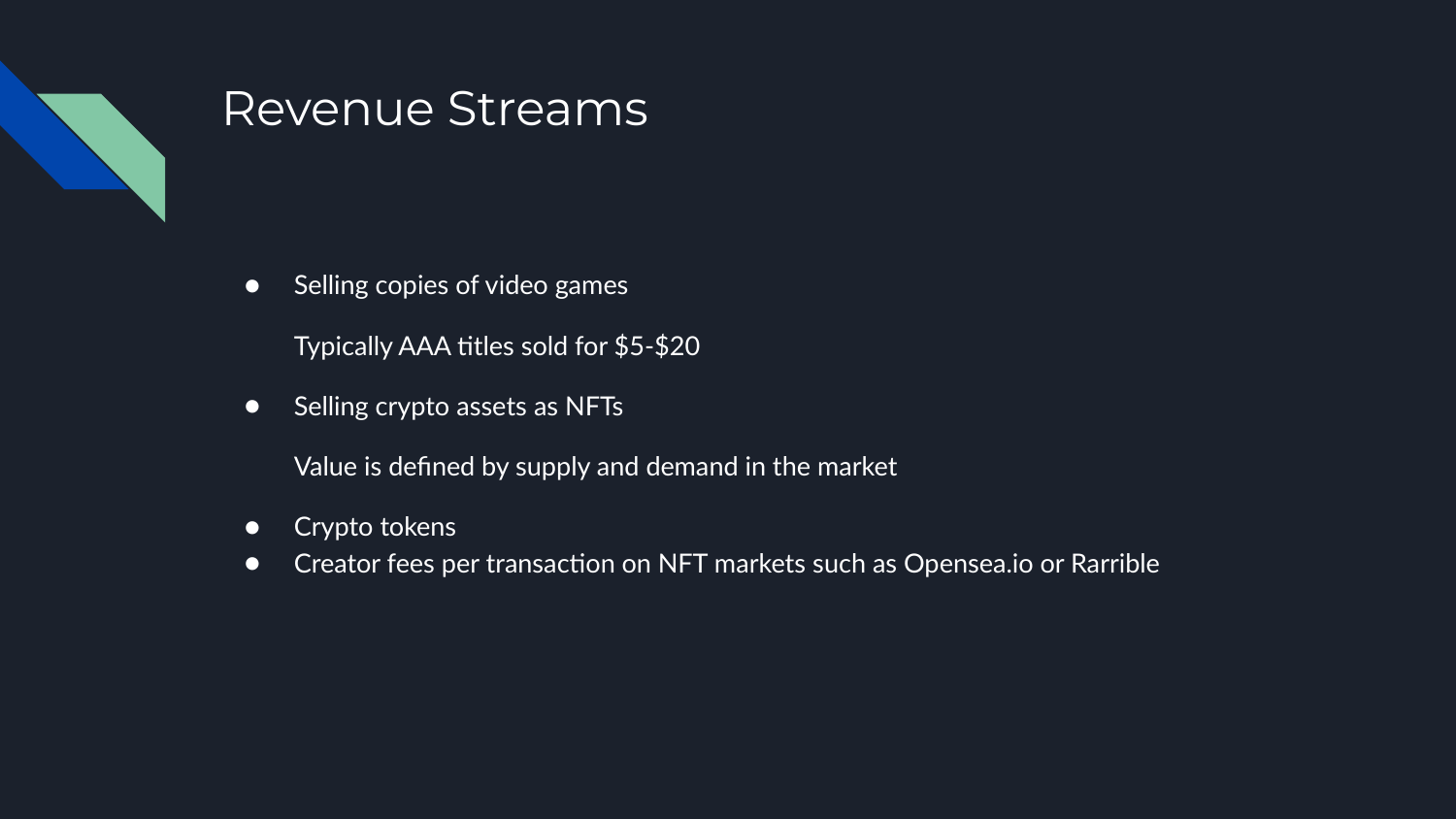

# Revenue Streams
Selling copies of video games
Typically AAA titles sold for $5-$20
Selling crypto assets as NFTs
Value is defined by supply and demand in the market
Crypto tokens
Creator fees per transaction on NFT markets such as Opensea.io or Rarrible